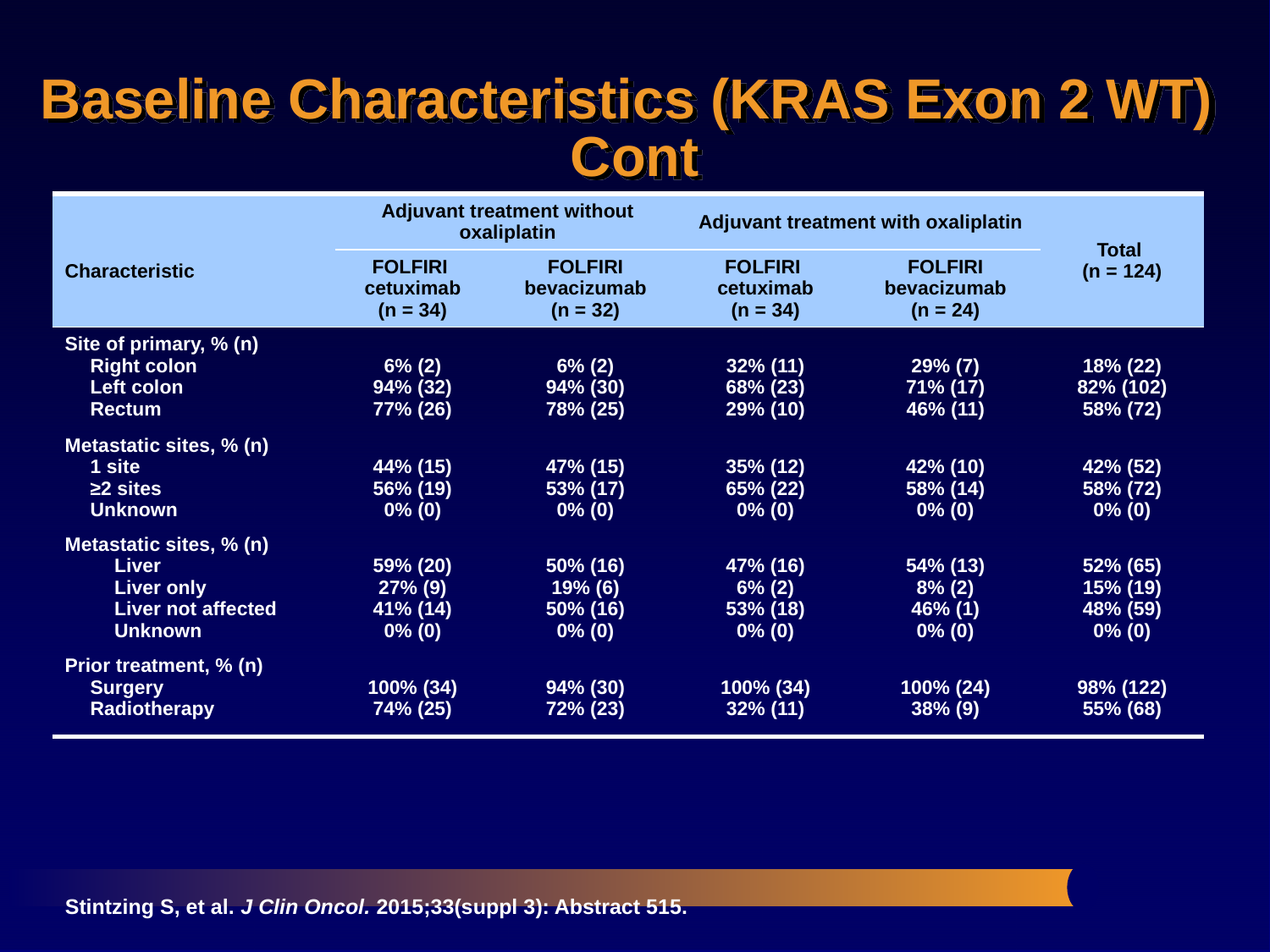

# Baseline Characteristics (KRAS Exon 2 WT) Cont
| Characteristic | Adjuvant treatment without oxaliplatin |  | Adjuvant treatment with oxaliplatin |  | Total (n = 124) |
| --- | --- | --- | --- | --- | --- |
|  | FOLFIRI cetuximab (n = 34) | FOLFIRI bevacizumab (n = 32) | FOLFIRI cetuximab (n = 34) | FOLFIRI bevacizumab (n = 24) |  |
| Site of primary, % (n) Right colon Left colon Rectum | 6% (2) 94% (32) 77% (26) | 6% (2) 94% (30) 78% (25) | 32% (11) 68% (23) 29% (10) | 29% (7) 71% (17) 46% (11) | 18% (22) 82% (102) 58% (72) |
| Metastatic sites, % (n) 1 site ≥2 sites Unknown | 44% (15) 56% (19) 0% (0) | 47% (15) 53% (17) 0% (0) | 35% (12) 65% (22) 0% (0) | 42% (10) 58% (14) 0% (0) | 42% (52) 58% (72) 0% (0) |
| Metastatic sites, % (n) Liver Liver only Liver not affected Unknown | 59% (20) 27% (9) 41% (14) 0% (0) | 50% (16) 19% (6) 50% (16) 0% (0) | 47% (16) 6% (2) 53% (18) 0% (0) | 54% (13) 8% (2) 46% (1) 0% (0) | 52% (65) 15% (19) 48% (59) 0% (0) |
| Prior treatment, % (n) Surgery Radiotherapy | 100% (34) 74% (25) | 94% (30) 72% (23) | 100% (34) 32% (11) | 100% (24) 38% (9) | 98% (122) 55% (68) |
Stintzing S, et al. J Clin Oncol. 2015;33(suppl 3): Abstract 515.